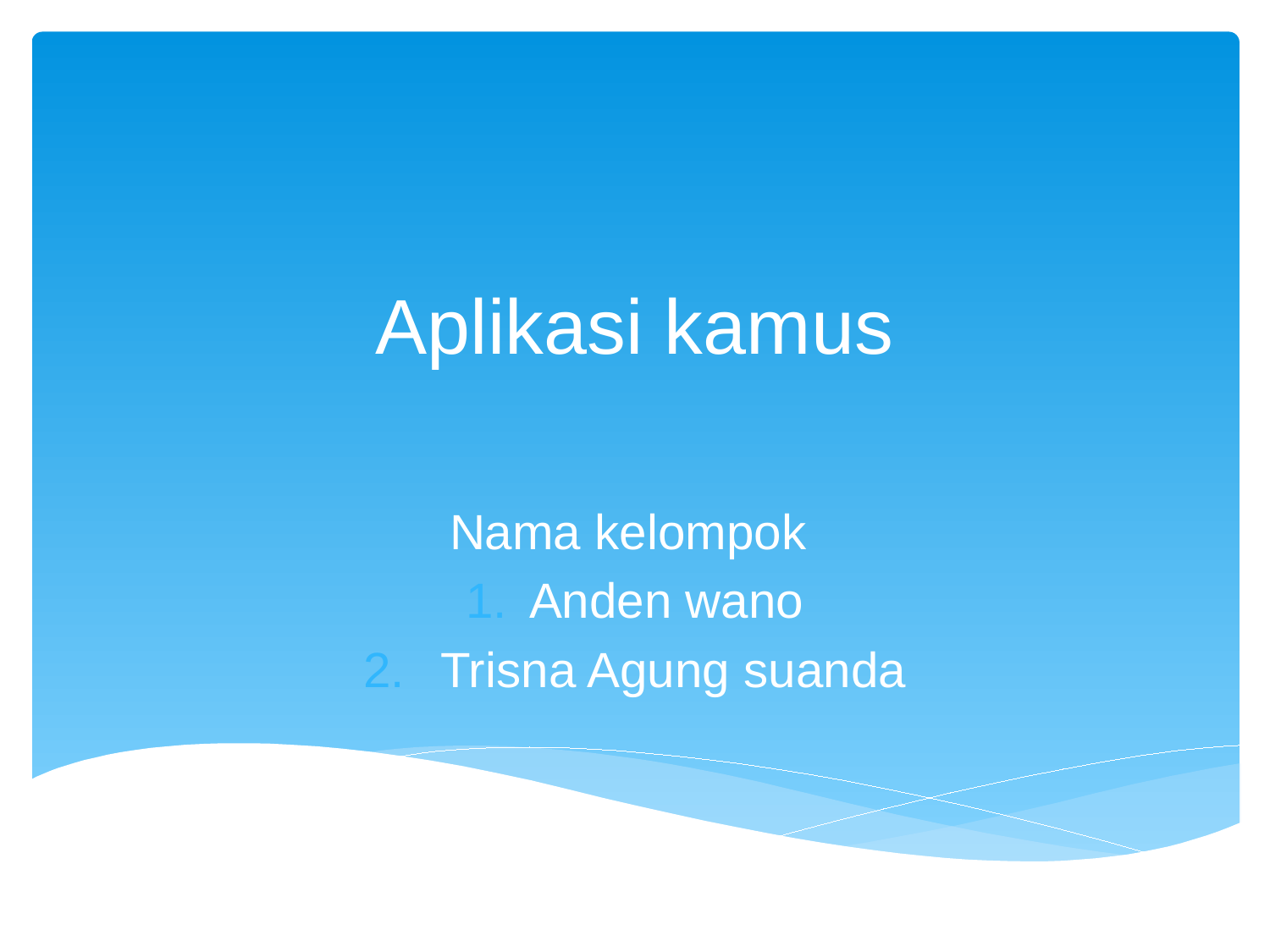

# Aplikasi kamus
Nama kelompok
Anden wano
 Trisna Agung suanda